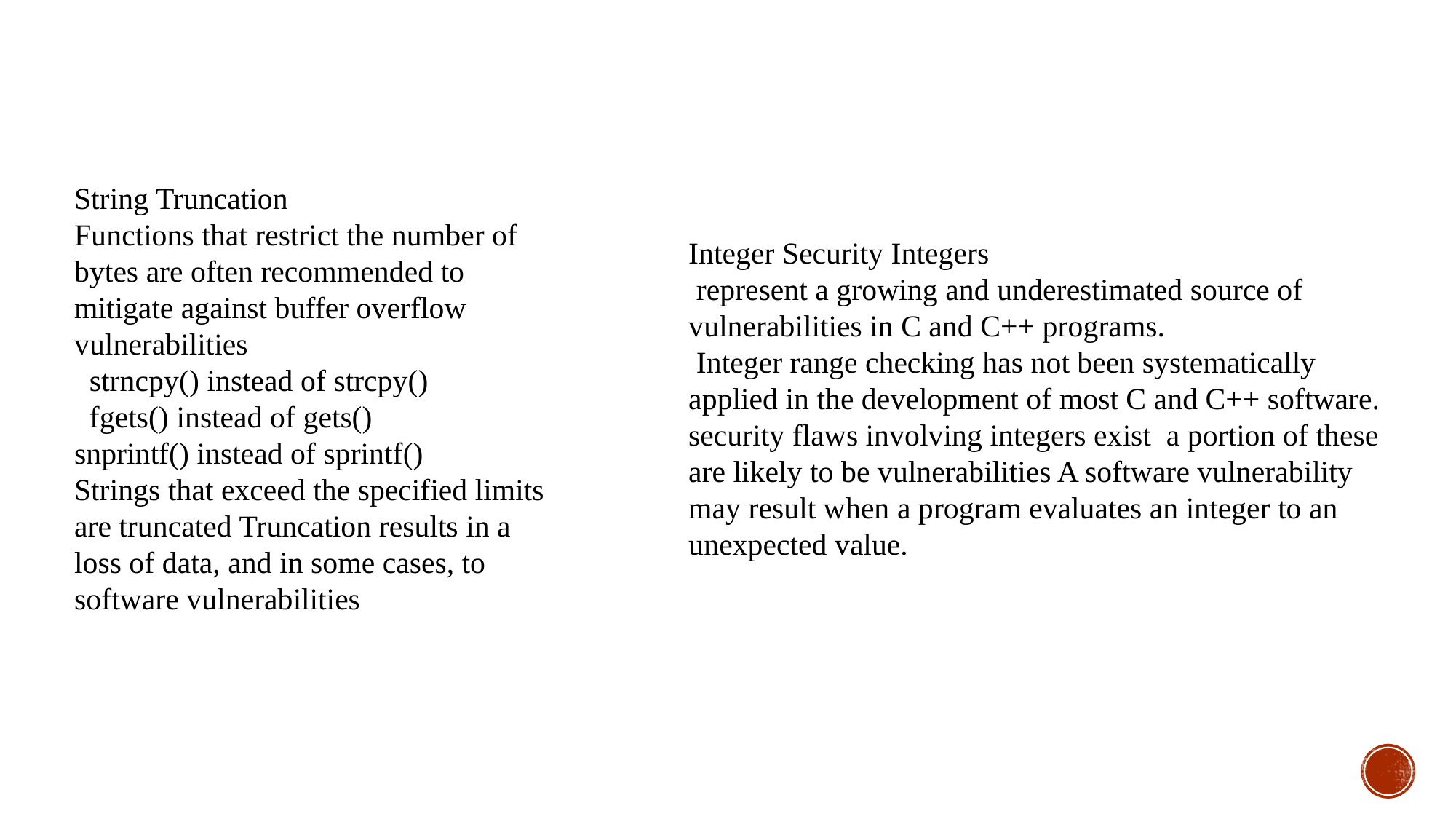

String Truncation
Functions that restrict the number of bytes are often recommended to mitigate against buffer overflow vulnerabilities
  strncpy() instead of strcpy()
  fgets() instead of gets() 
snprintf() instead of sprintf()
Strings that exceed the specified limits are truncated Truncation results in a loss of data, and in some cases, to software vulnerabilities
Integer Security Integers
 represent a growing and underestimated source of vulnerabilities in C and C++ programs.
 Integer range checking has not been systematically applied in the development of most C and C++ software.  security flaws involving integers exist  a portion of these are likely to be vulnerabilities A software vulnerability may result when a program evaluates an integer to an unexpected value.